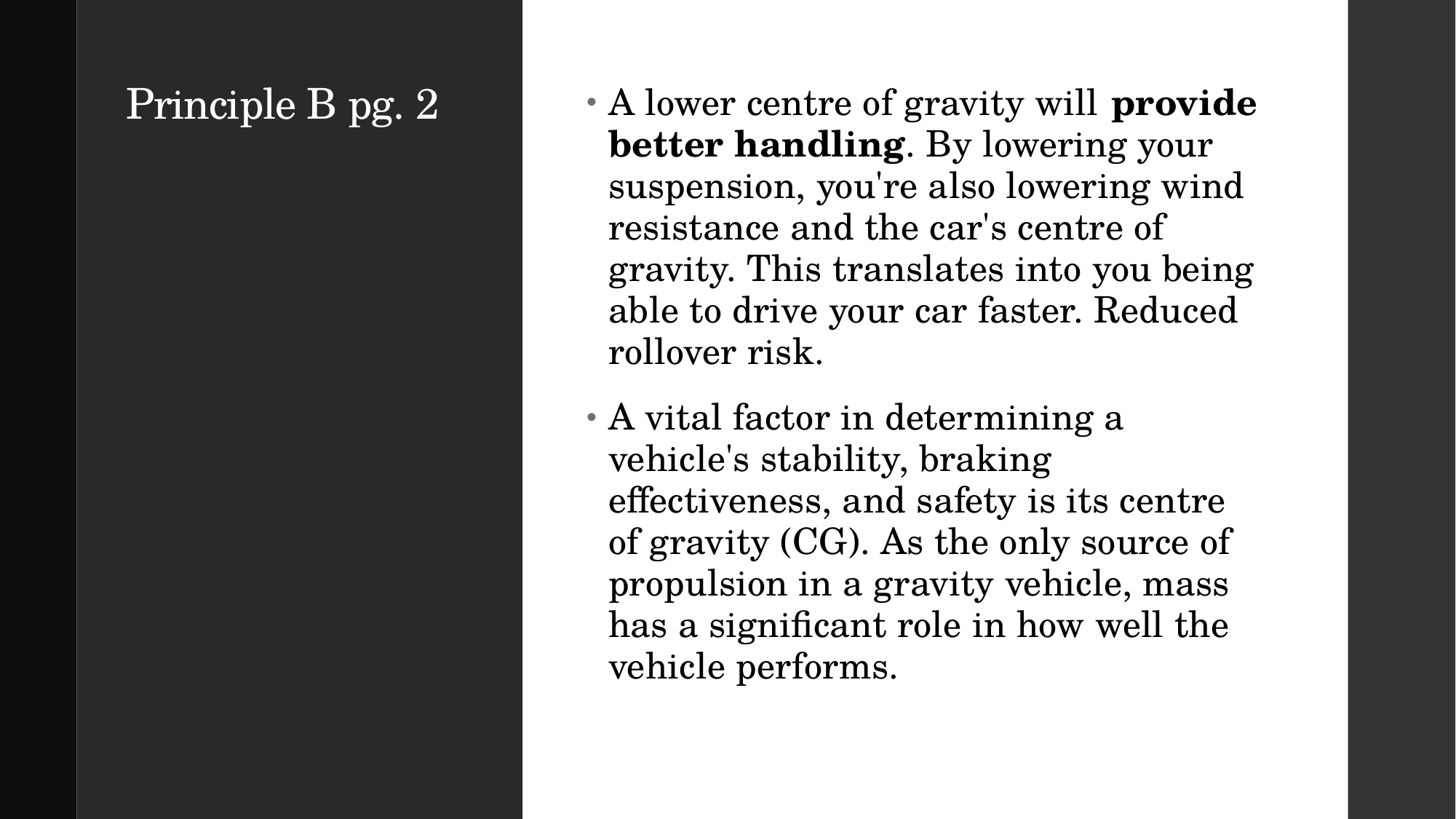

# Principle B pg. 2
A lower centre of gravity will provide better handling. By lowering your suspension, you're also lowering wind resistance and the car's centre of gravity. This translates into you being able to drive your car faster. Reduced rollover risk.
A vital factor in determining a vehicle's stability, braking effectiveness, and safety is its centre of gravity (CG). As the only source of propulsion in a gravity vehicle, mass has a significant role in how well the vehicle performs.